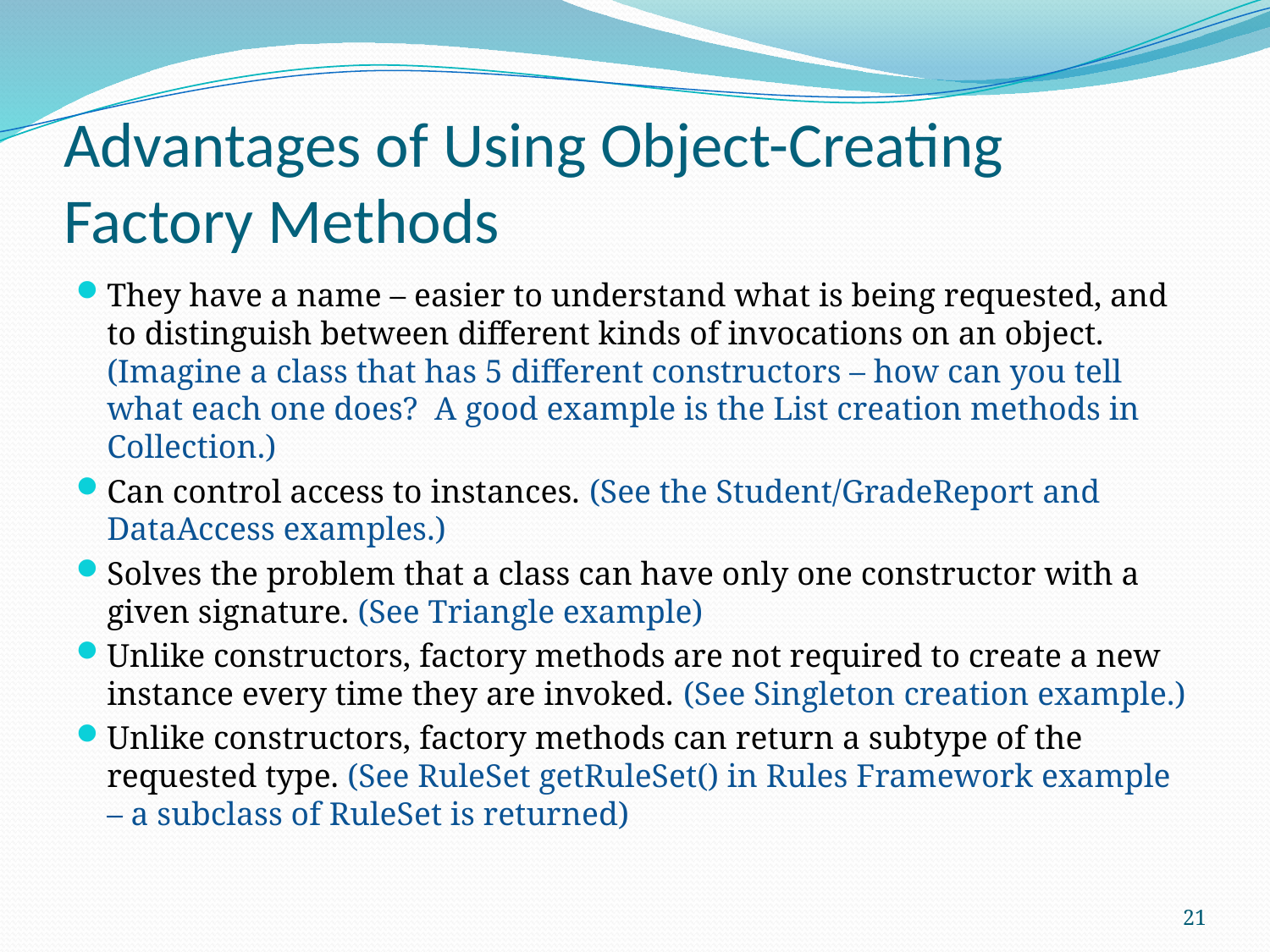

# Advantages of Using Object-Creating Factory Methods
They have a name – easier to understand what is being requested, and to distinguish between different kinds of invocations on an object. (Imagine a class that has 5 different constructors – how can you tell what each one does?  A good example is the List creation methods in Collection.)
Can control access to instances. (See the Student/GradeReport and DataAccess examples.)
Solves the problem that a class can have only one constructor with a given signature. (See Triangle example)
Unlike constructors, factory methods are not required to create a new instance every time they are invoked. (See Singleton creation example.)
Unlike constructors, factory methods can return a subtype of the requested type. (See RuleSet getRuleSet() in Rules Framework example – a subclass of RuleSet is returned)
21